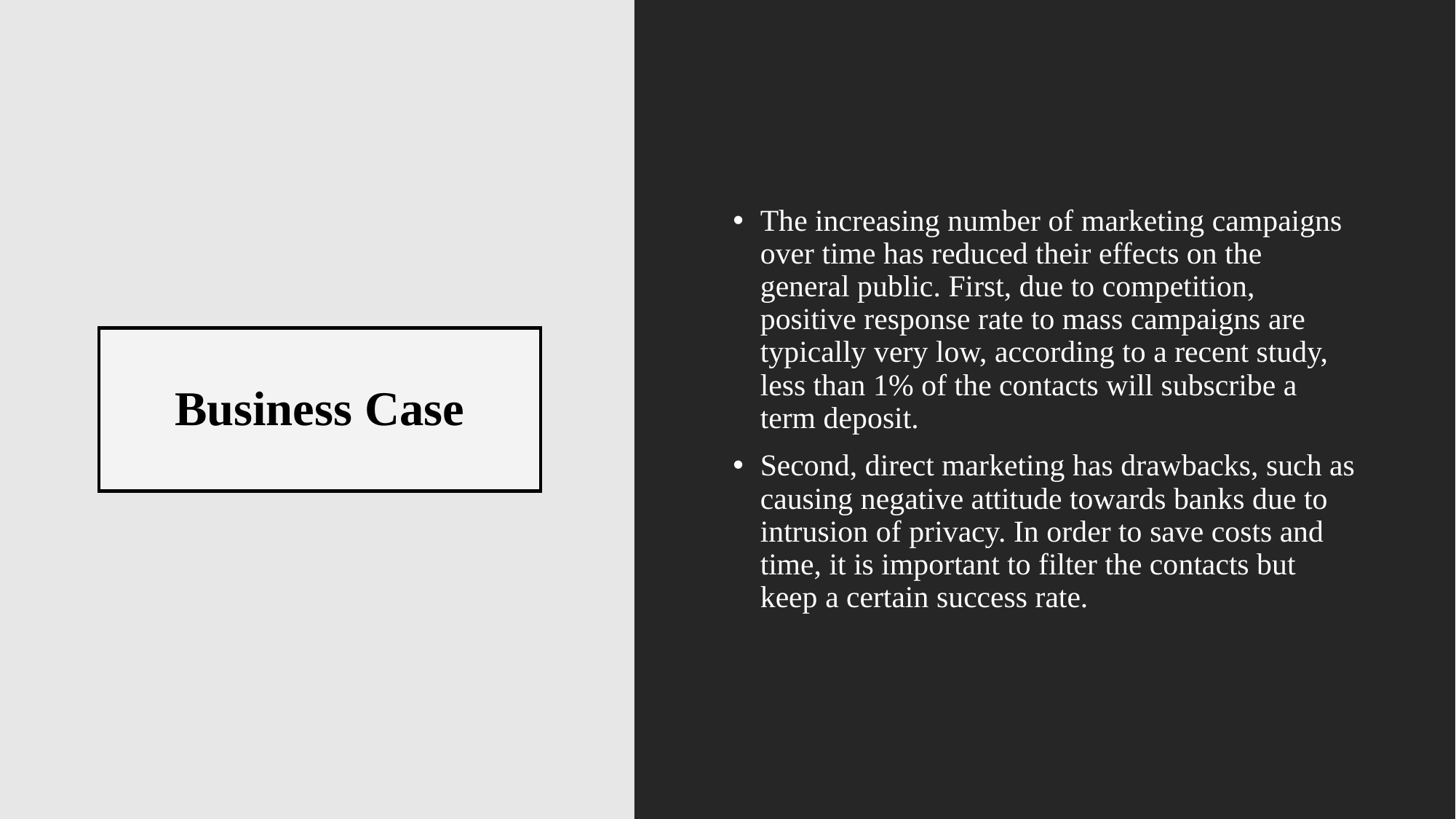

The increasing number of marketing campaigns over time has reduced their effects on the general public. First, due to competition, positive response rate to mass campaigns are typically very low, according to a recent study, less than 1% of the contacts will subscribe a term deposit.
Second, direct marketing has drawbacks, such as causing negative attitude towards banks due to intrusion of privacy. In order to save costs and time, it is important to filter the contacts but keep a certain success rate.
# Business Case